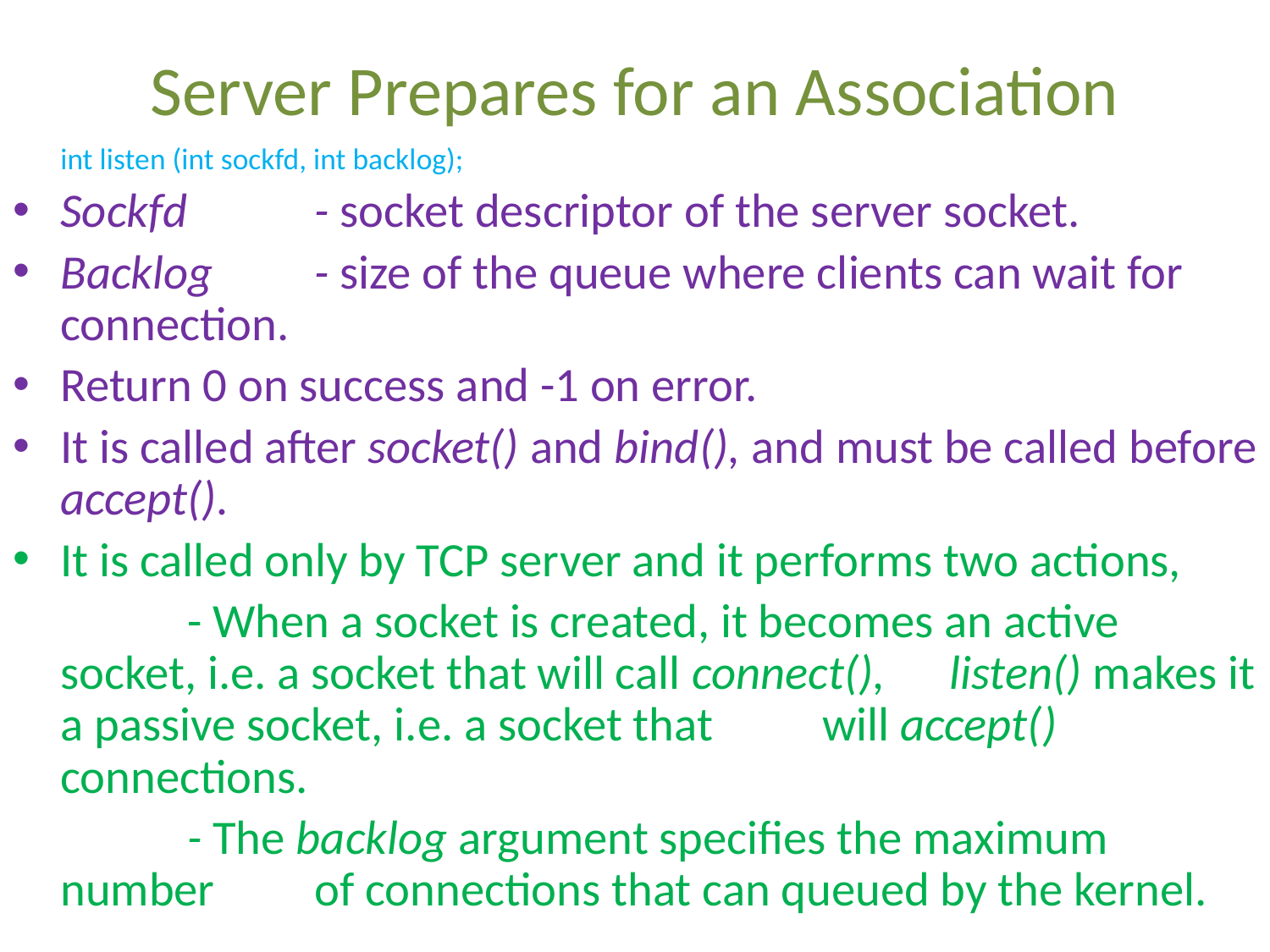

# Server Prepares for an Association
	int listen (int sockfd, int backlog);
Sockfd	- socket descriptor of the server socket.
Backlog	- size of the queue where clients can wait for connection.
Return 0 on success and -1 on error.
It is called after socket() and bind(), and must be called before accept().
It is called only by TCP server and it performs two actions,
		- When a socket is created, it becomes an active 	socket, i.e. a socket that will call connect(), 	listen() makes it a passive socket, i.e. a socket that 	will accept() connections.
		- The backlog argument specifies the maximum number 	of connections that can queued by the kernel.